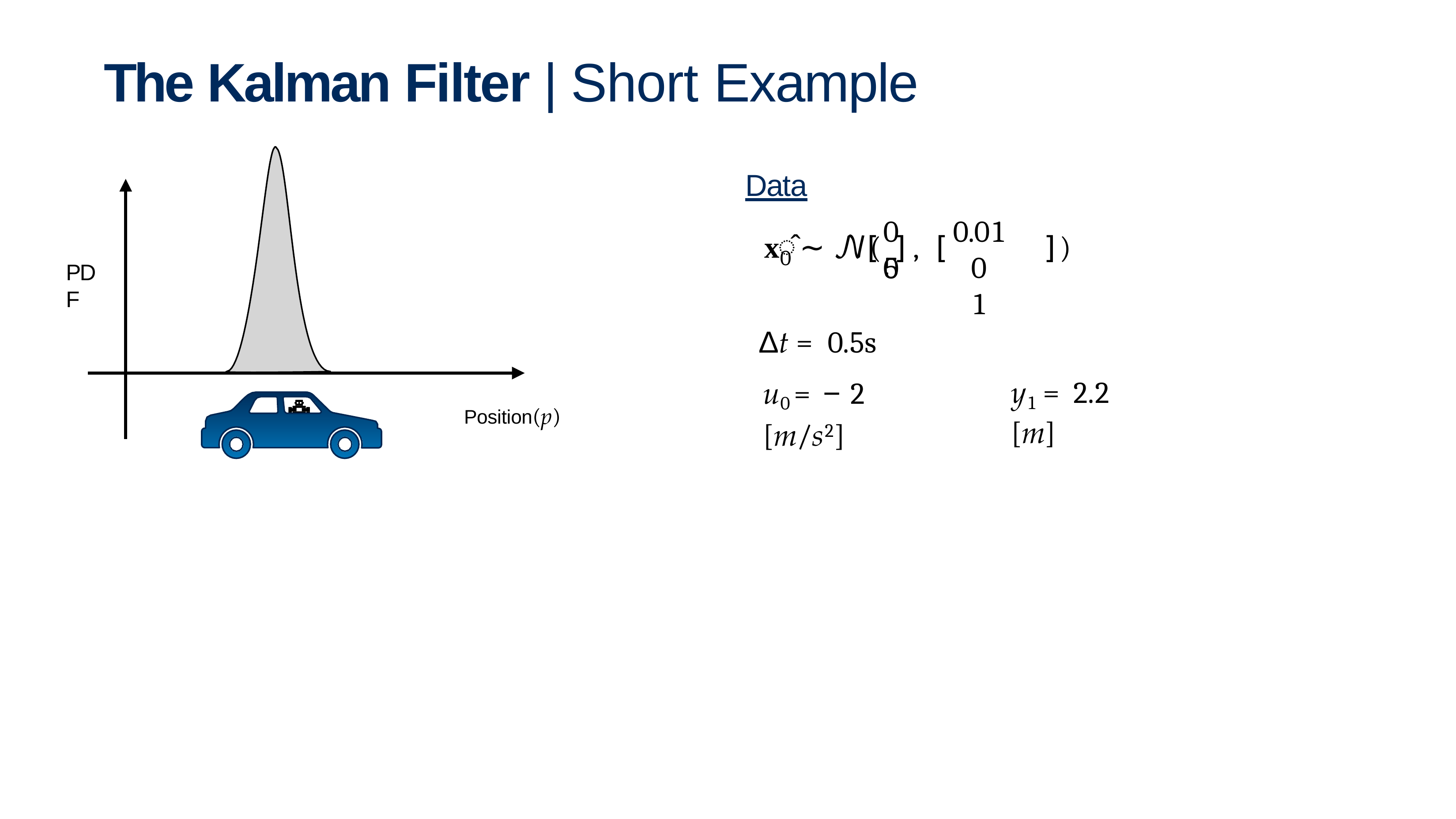

# The Kalman Filter | Short Example

Data

0	0.01	0
̂
x	∼ 𝒩(
,
)
[ ]
[
]
0
0	1
5
PDF
Δt = 0.5s
u0   = − 2	[m/s2]

y1   = 2.2	[m]

Position(p)